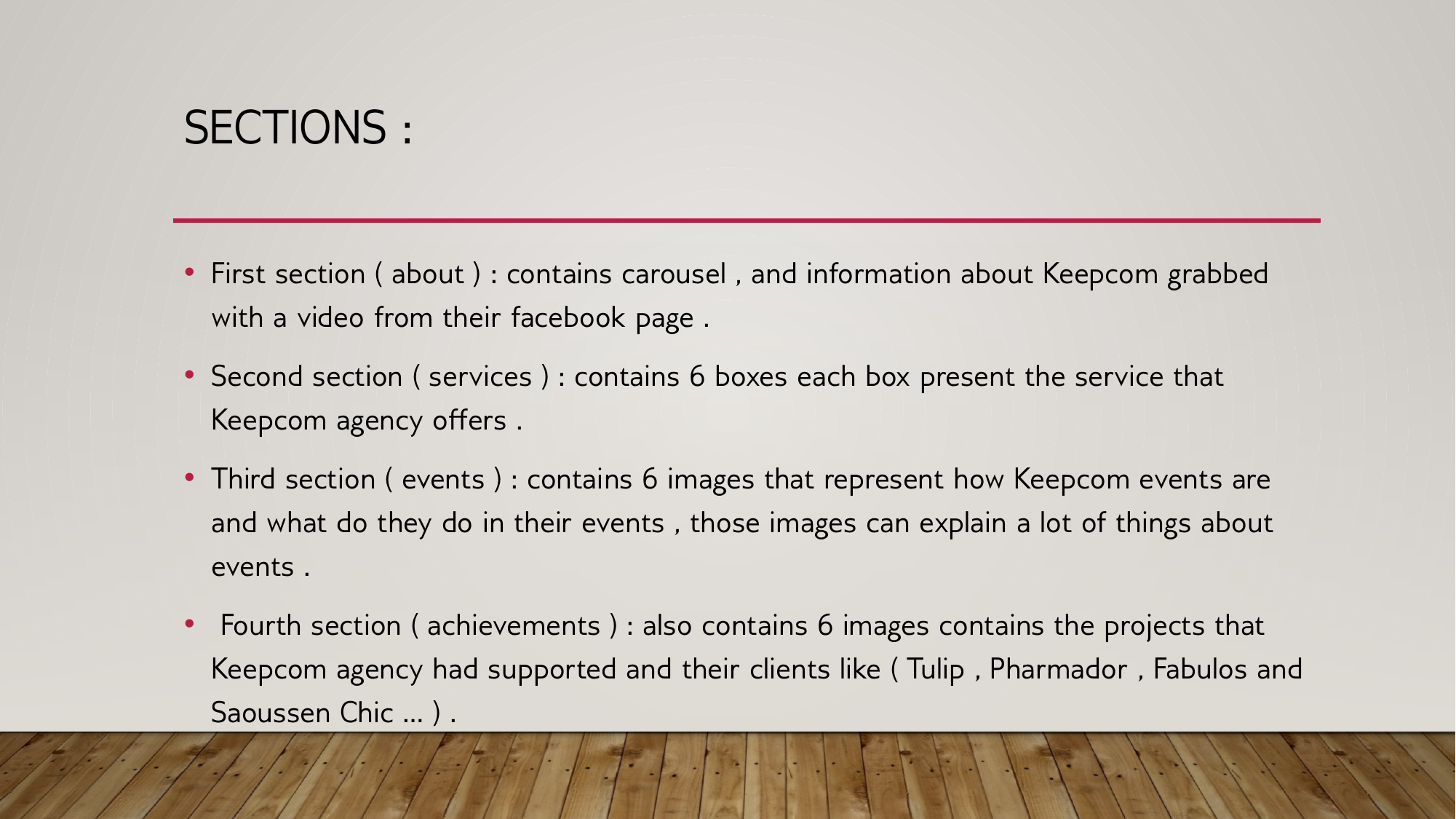

# Sections :
First section ( about ) : contains carousel , and information about Keepcom grabbed with a video from their facebook page .
Second section ( services ) : contains 6 boxes each box present the service that Keepcom agency offers .
Third section ( events ) : contains 6 images that represent how Keepcom events are and what do they do in their events , those images can explain a lot of things about events .
 Fourth section ( achievements ) : also contains 6 images contains the projects that Keepcom agency had supported and their clients like ( Tulip , Pharmador , Fabulos and Saoussen Chic … ) .